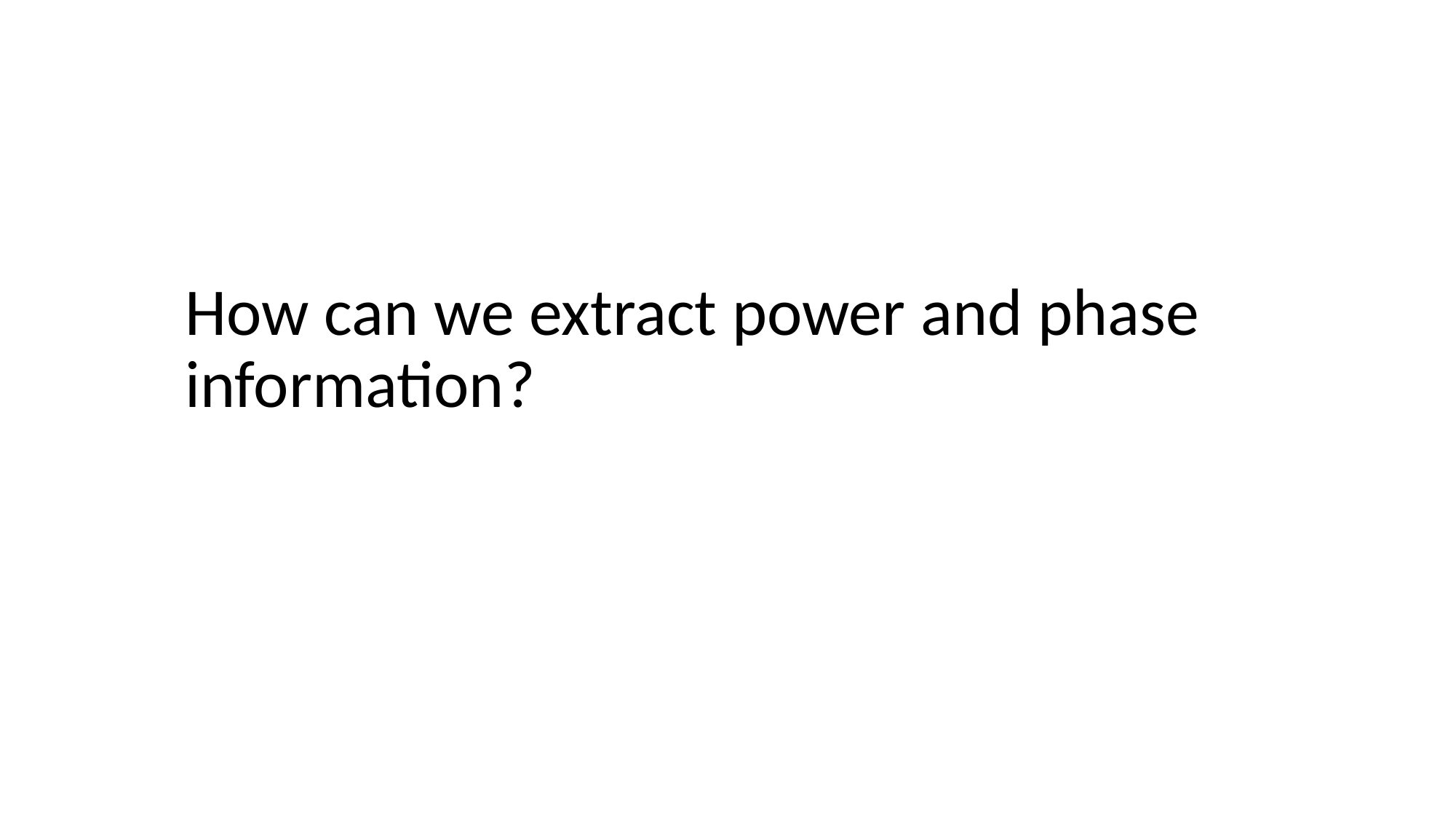

# How can we extract power and phase information?